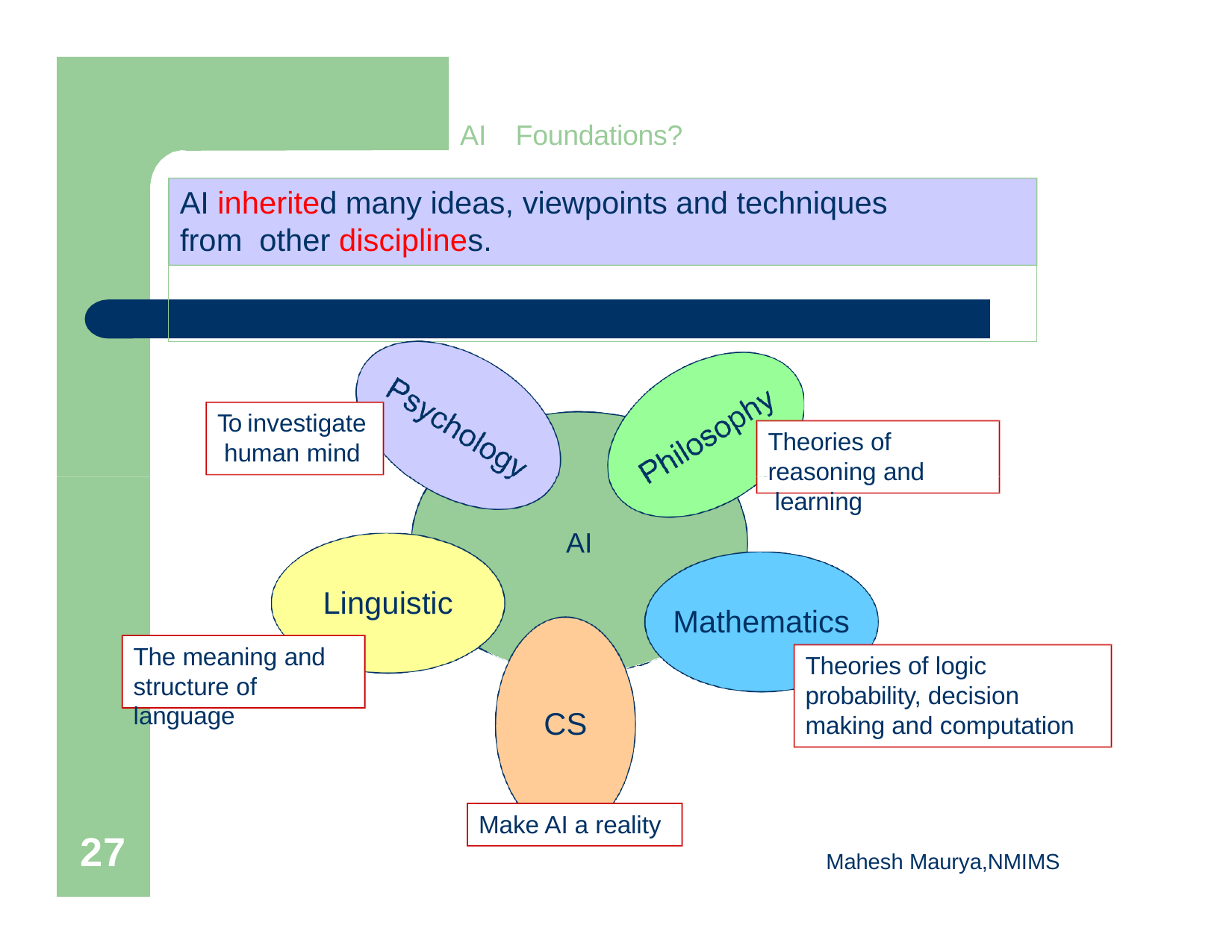

AI	Foundations?

# AI inherited many ideas, viewpoints and techniques from  other disciplines.

To investigate  human mind
Theories of  reasoning and  learning

AI
Linguistic
Mathematics
Theories of logic  probability, decision  making and computation

The meaning and

structure of
language
CS
Make AI a reality
27
Mahesh Maurya,NMIMS